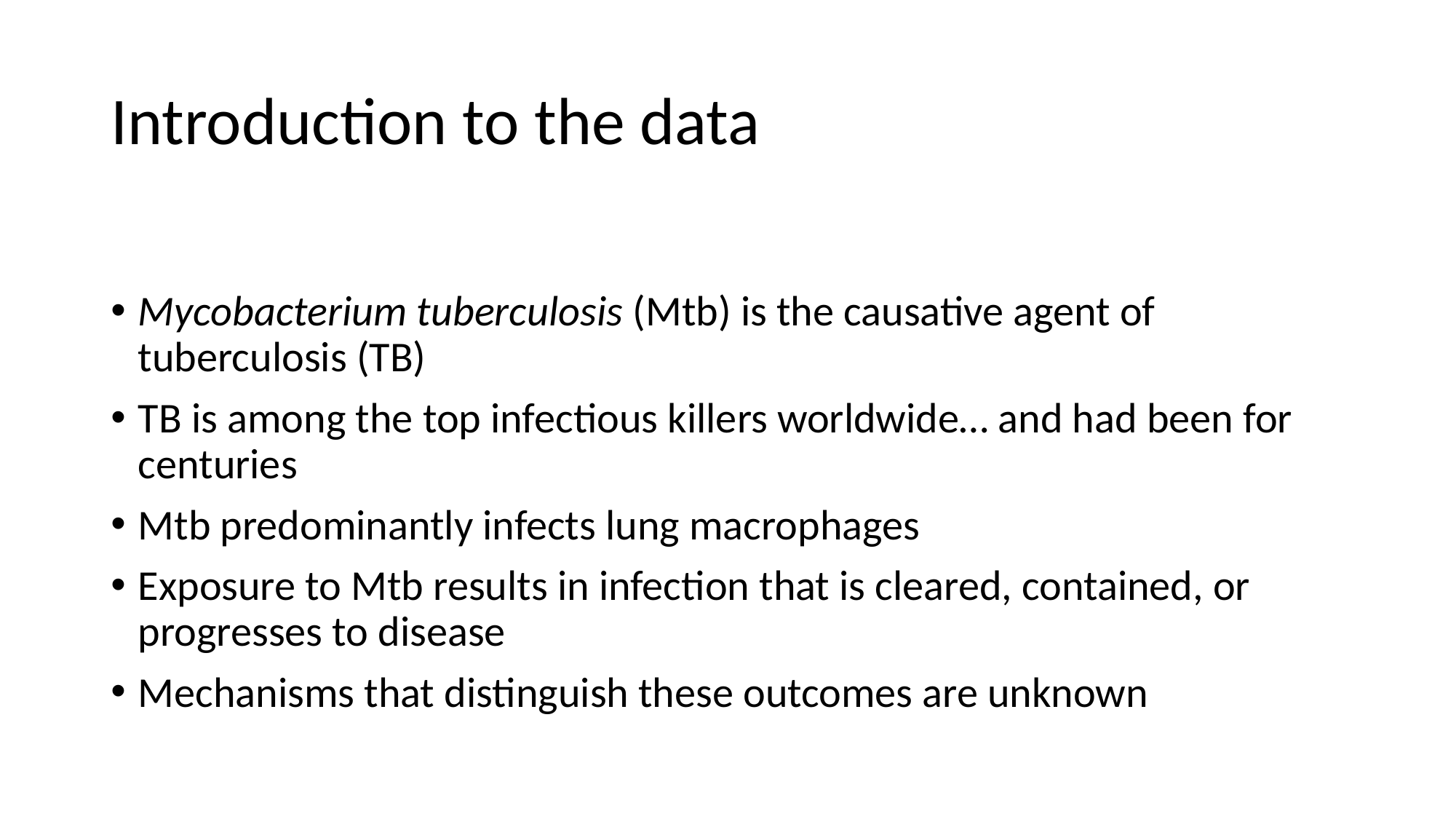

# Introduction to the data

Mycobacterium tuberculosis (Mtb) is the causative agent of tuberculosis (TB)
TB is among the top infectious killers worldwide… and had been for centuries
Mtb predominantly infects lung macrophages
Exposure to Mtb results in infection that is cleared, contained, or progresses to disease
Mechanisms that distinguish these outcomes are unknown